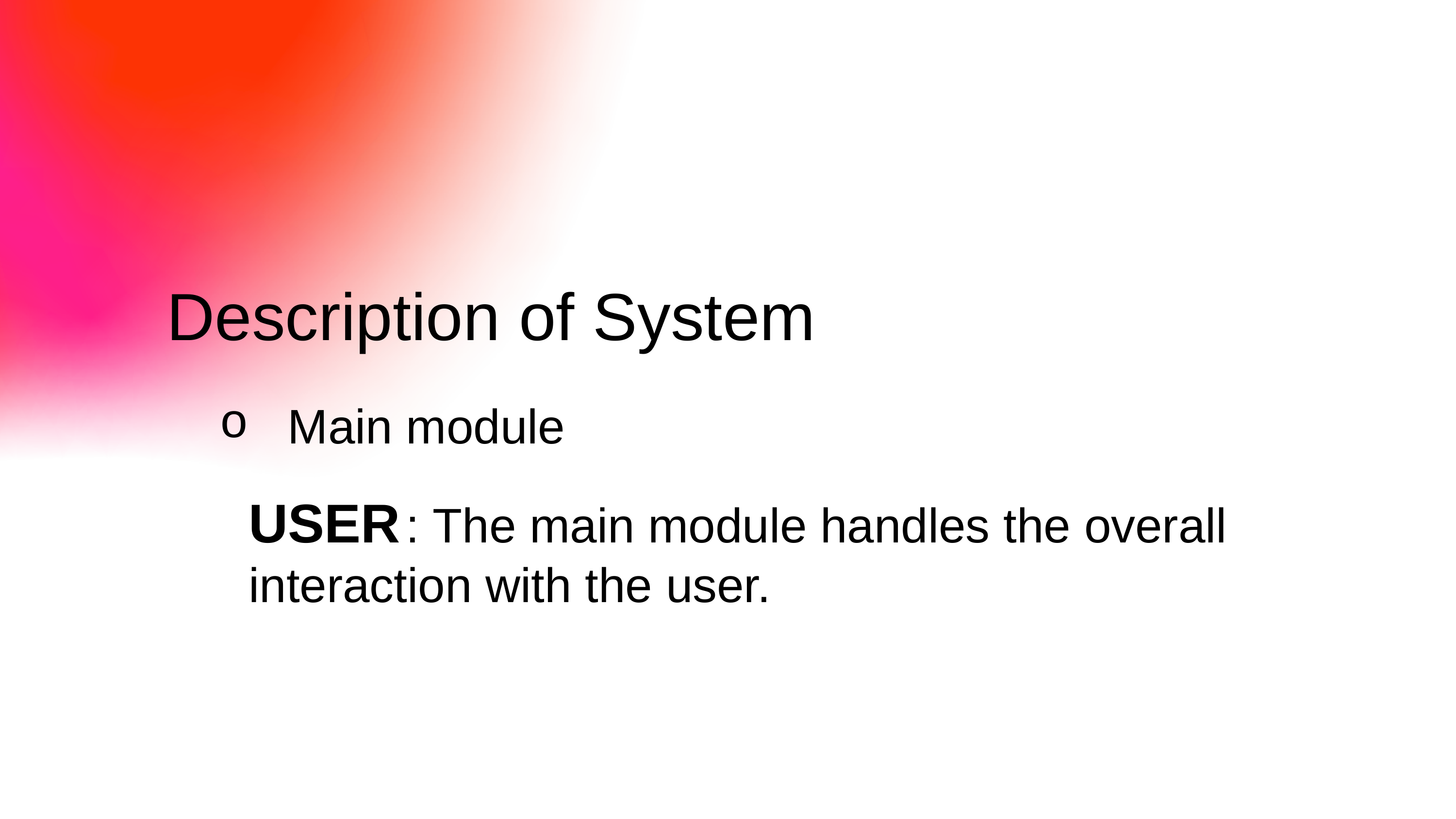

Introduction

Description of System
USER : The main module handles the overall interaction with the user.
Desktop voice assistance is used to run machines like laptop or personal computers on your own commands.

Desktop voice assistance is an application program that understand the natural language and voice commands to complete tasks for users.

Desktop voice assistance is used to perform a typical task like showing date & time, managing emails, openings apps etc. on your commands.

Main module